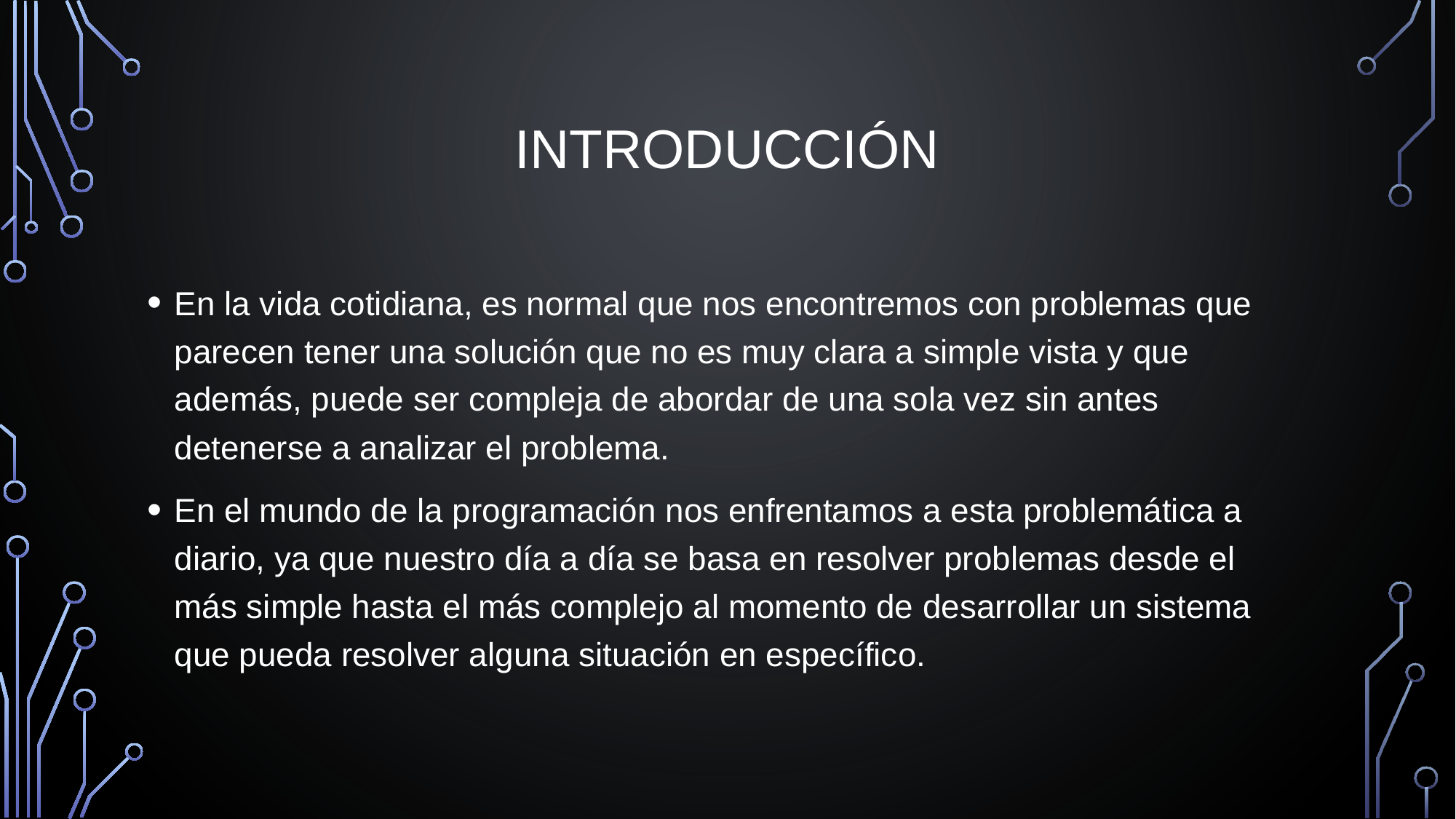

# INTRODUCCIÓN
En la vida cotidiana, es normal que nos encontremos con problemas que parecen tener una solución que no es muy clara a simple vista y que además, puede ser compleja de abordar de una sola vez sin antes detenerse a analizar el problema.
En el mundo de la programación nos enfrentamos a esta problemática a diario, ya que nuestro día a día se basa en resolver problemas desde el más simple hasta el más complejo al momento de desarrollar un sistema que pueda resolver alguna situación en específico.